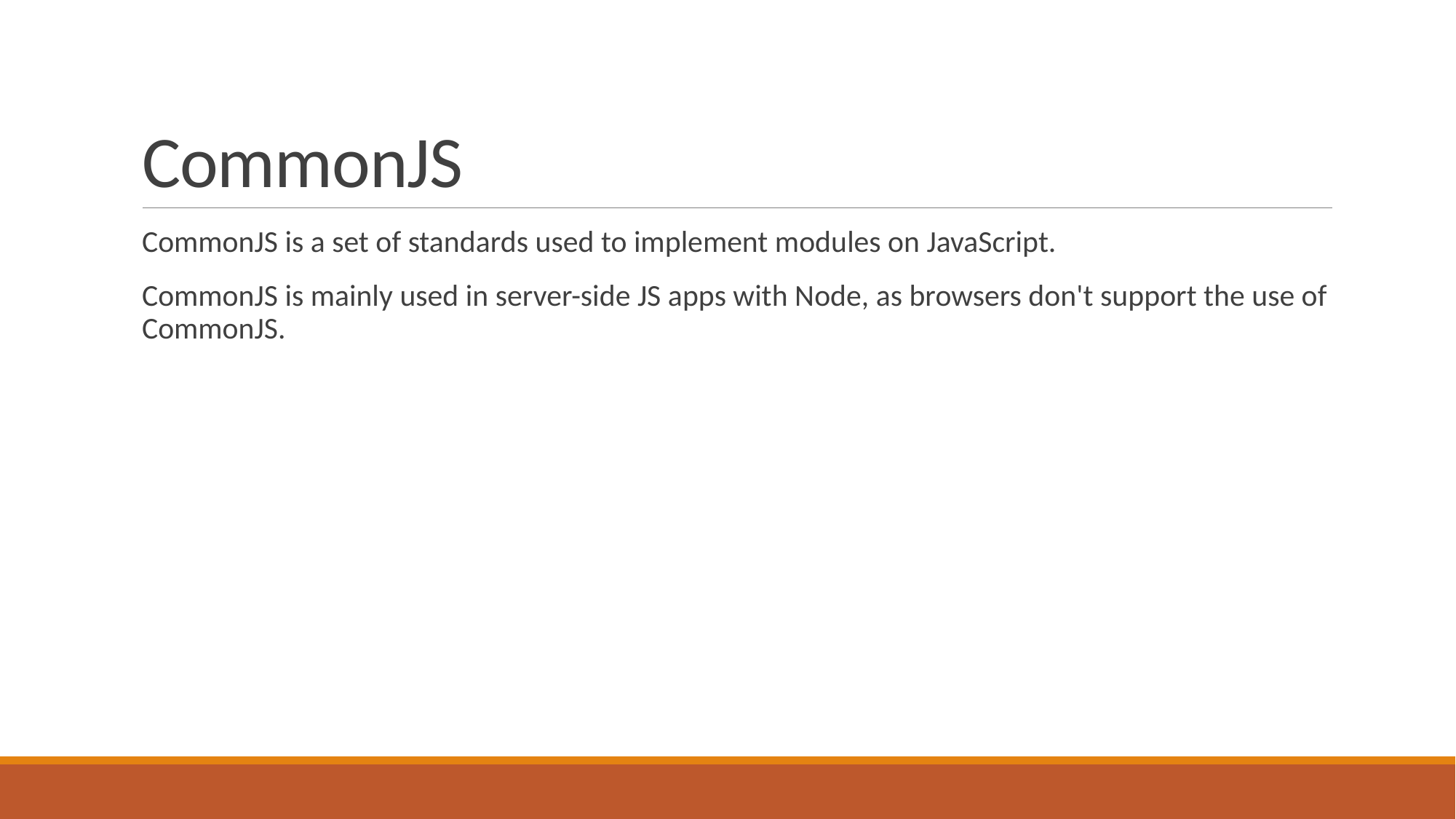

# CommonJS
CommonJS is a set of standards used to implement modules on JavaScript.
CommonJS is mainly used in server-side JS apps with Node, as browsers don't support the use of CommonJS.